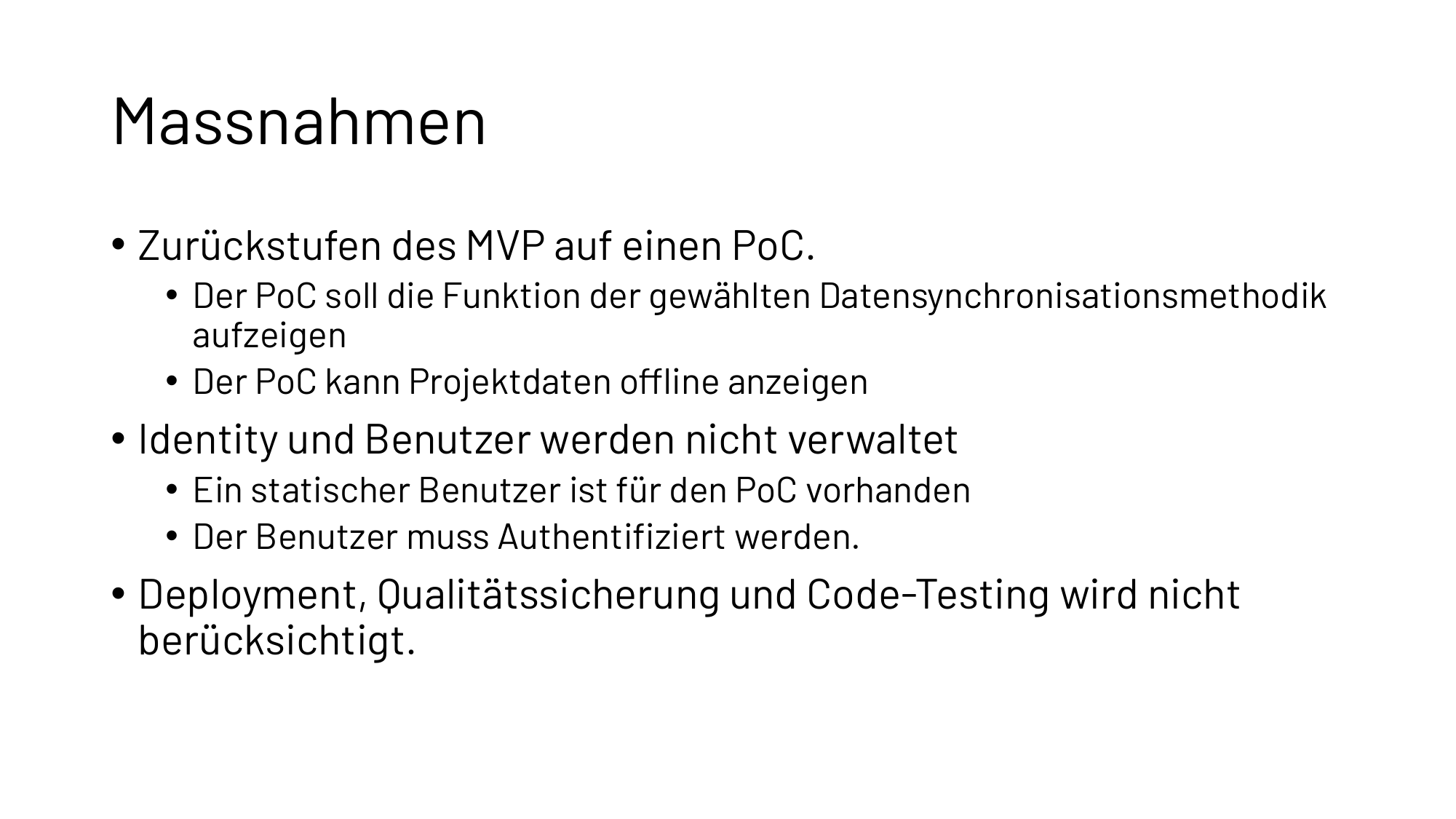

# Massnahmen
Zurückstufen des MVP auf einen PoC.
Der PoC soll die Funktion der gewählten Datensynchronisationsmethodik aufzeigen
Der PoC kann Projektdaten offline anzeigen
Identity und Benutzer werden nicht verwaltet
Ein statischer Benutzer ist für den PoC vorhanden
Der Benutzer muss Authentifiziert werden.
Deployment, Qualitätssicherung und Code-Testing wird nicht berücksichtigt.